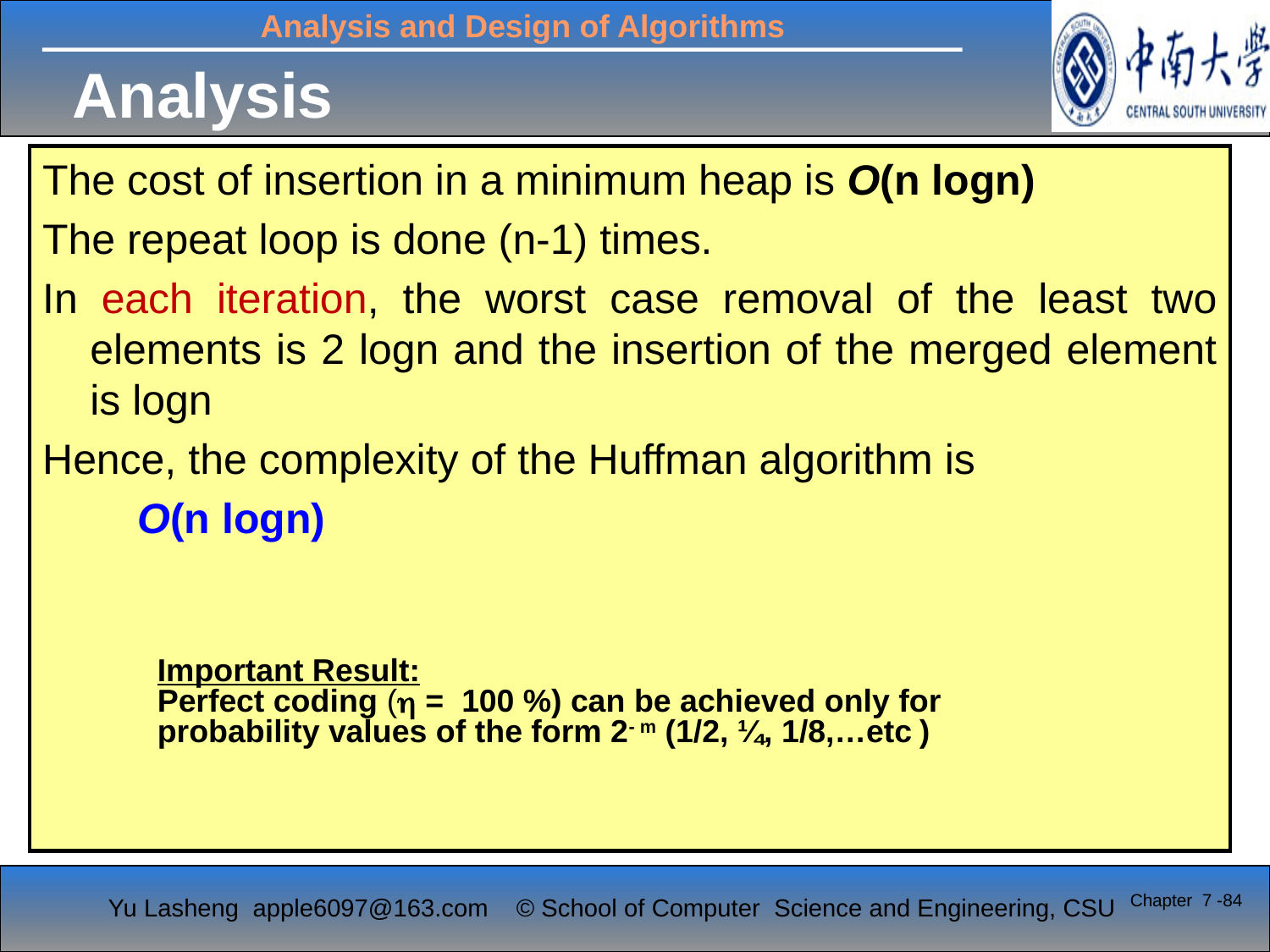

# Analysis
The cost of insertion in a minimum heap is O(n logn)
The repeat loop is done (n-1) times.
In each iteration, the worst case removal of the least two elements is 2 logn and the insertion of the merged element is logn
Hence, the complexity of the Huffman algorithm is
        O(n logn)
Important Result:
Perfect coding (η =  100 %) can be achieved only for
probability values of the form 2- m (1/2, ¼, 1/8,…etc	)
Chapter  7 -84